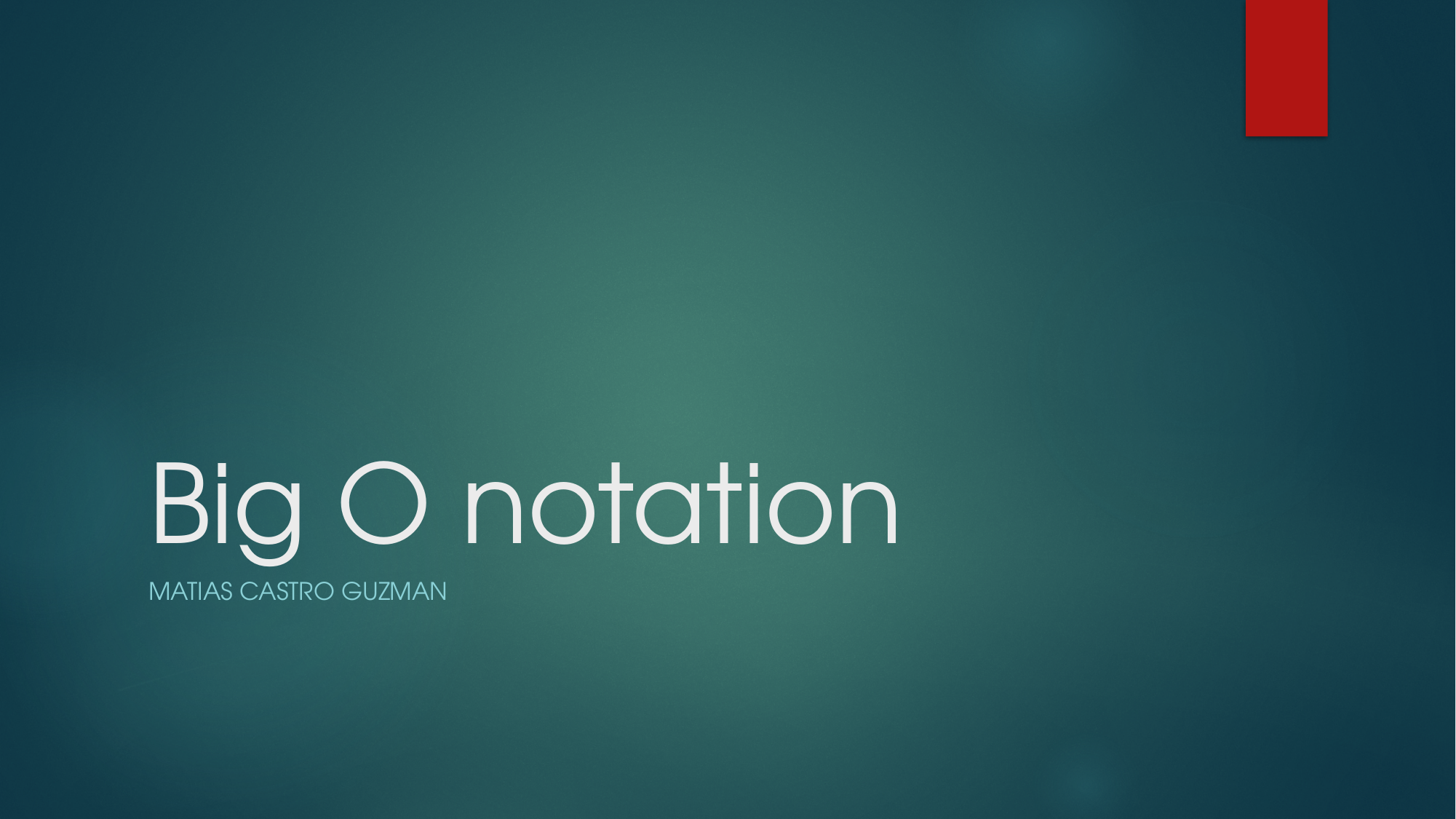

# Big O notation
Matias castro guzman